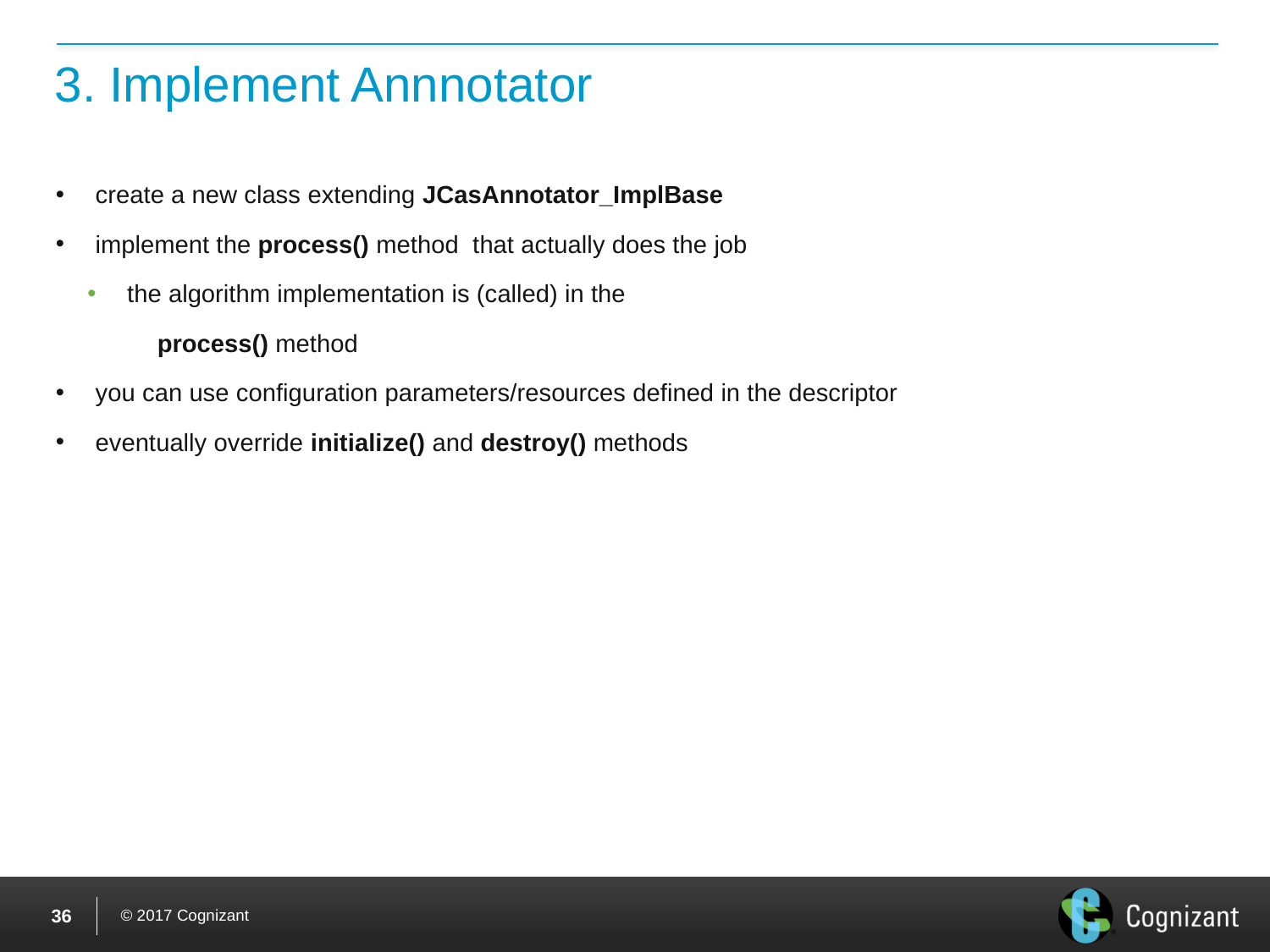

# 3. Implement Annnotator
create a new class extending JCasAnnotator_ImplBase
implement the process() method  that actually does the job
the algorithm implementation is (called) in the
          process() method
you can use configuration parameters/resources defined in the descriptor
eventually override initialize() and destroy() methods
36